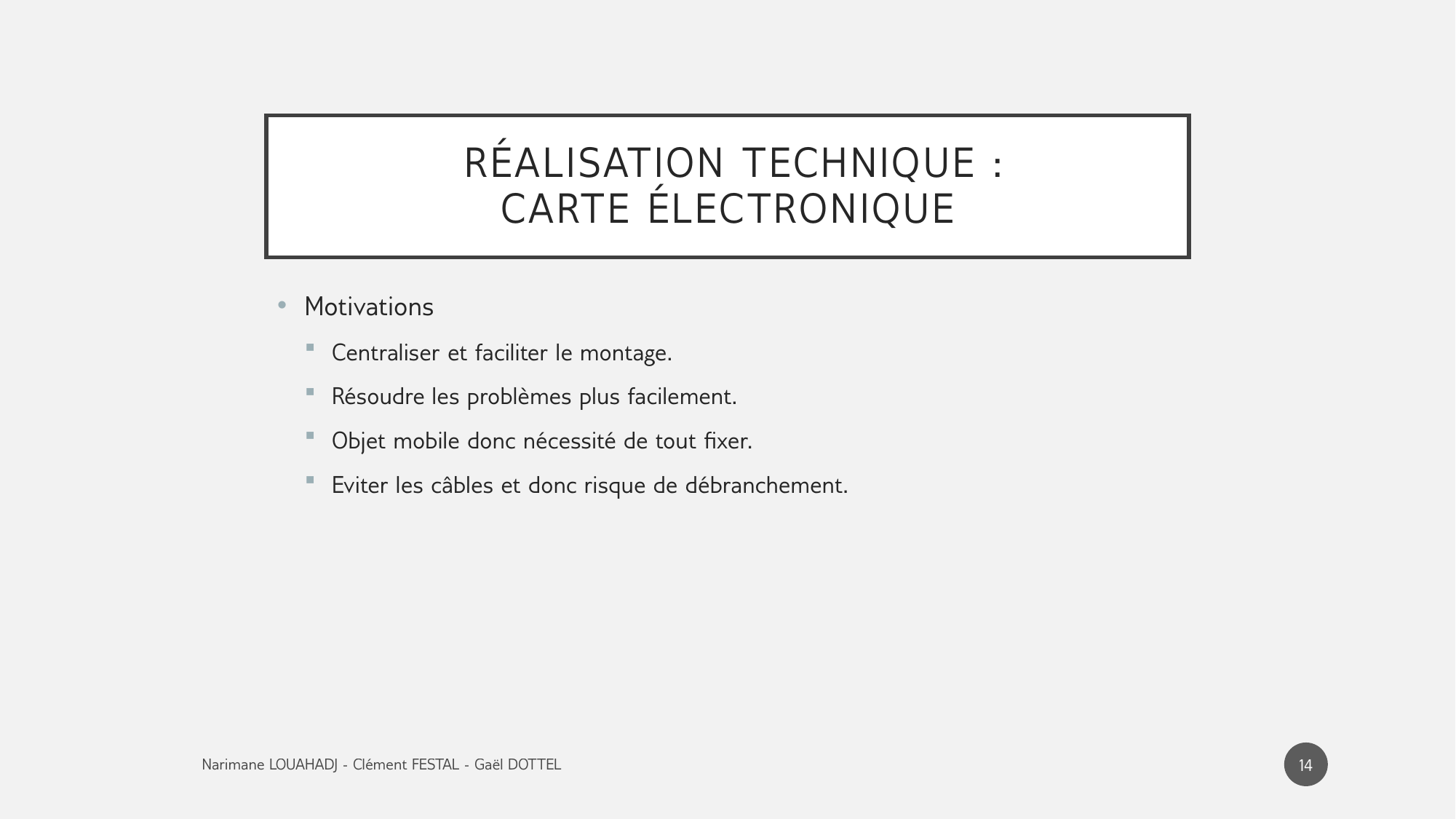

# Réalisation technique : Carte électronique
Motivations
Centraliser et faciliter le montage.
Résoudre les problèmes plus facilement.
Objet mobile donc nécessité de tout fixer.
Eviter les câbles et donc risque de débranchement.

14
Narimane LOUAHADJ - Clément FESTAL - Gaël DOTTEL